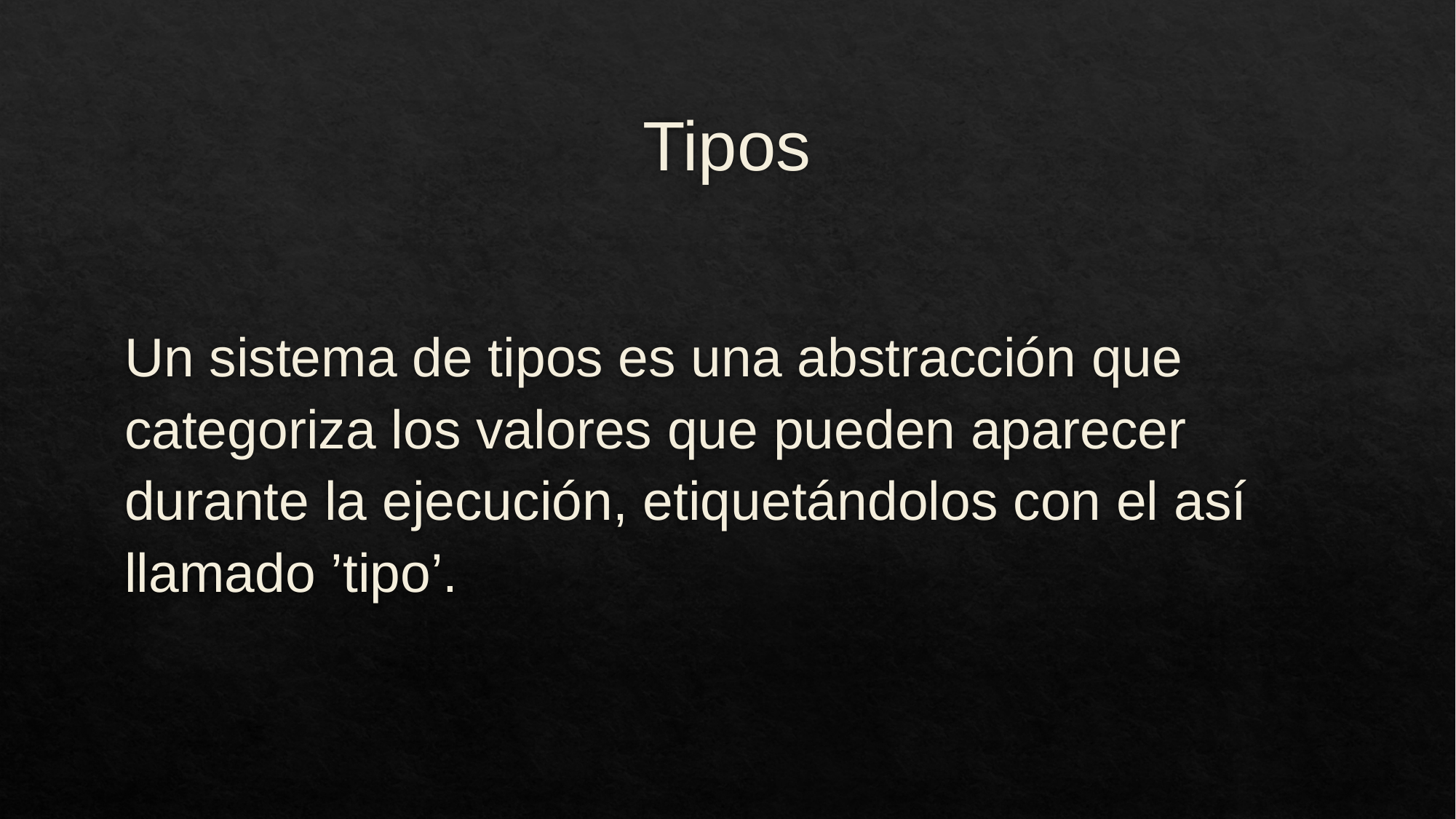

# Tipos

Un sistema de tipos es una abstracción que categoriza los valores que pueden aparecer durante la ejecución, etiquetándolos con el así llamado ’tipo’.